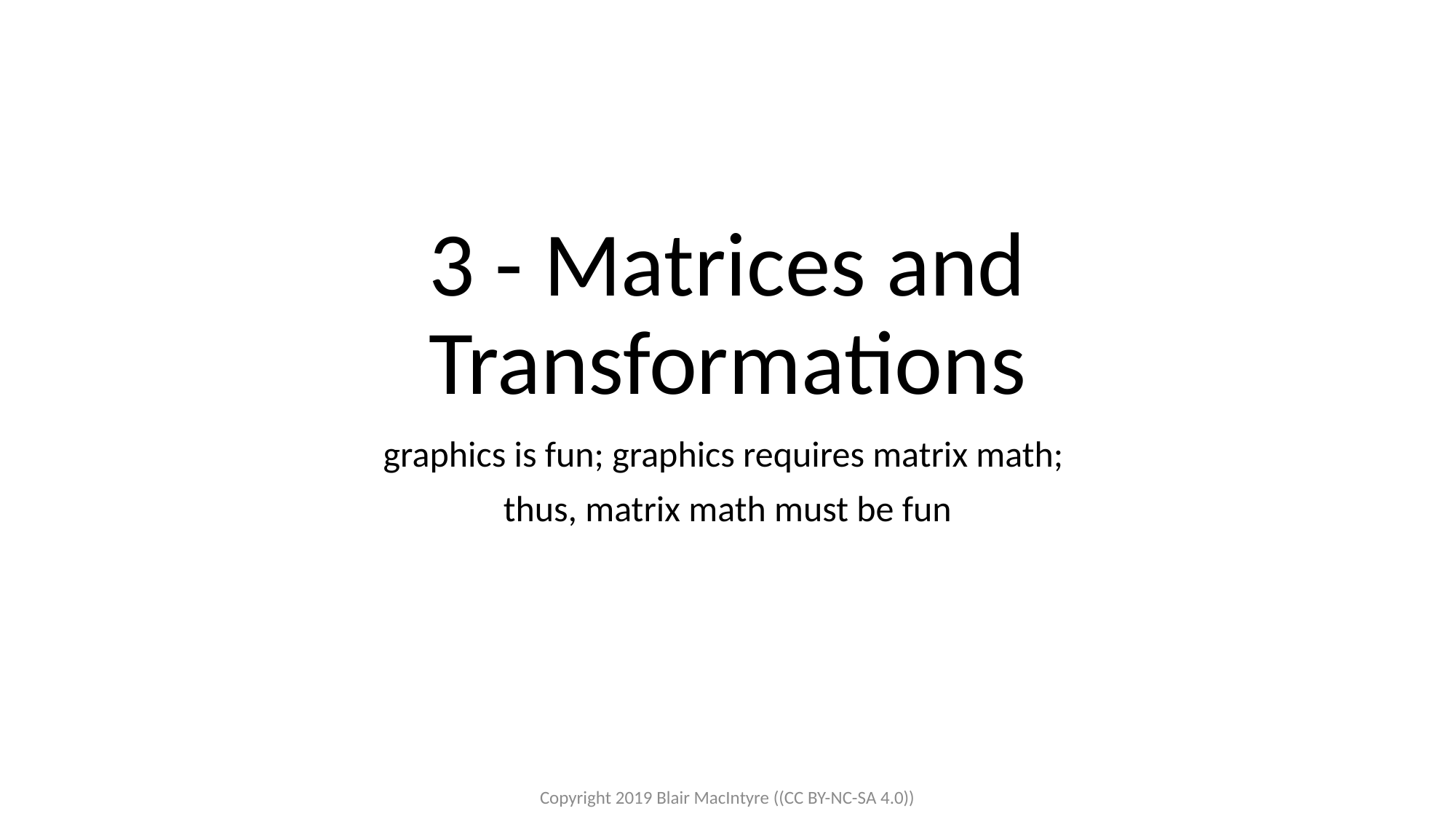

# 3 - Matrices and Transformations
graphics is fun; graphics requires matrix math;
thus, matrix math must be fun

Copyright 2019 Blair MacIntyre ((CC BY-NC-SA 4.0))